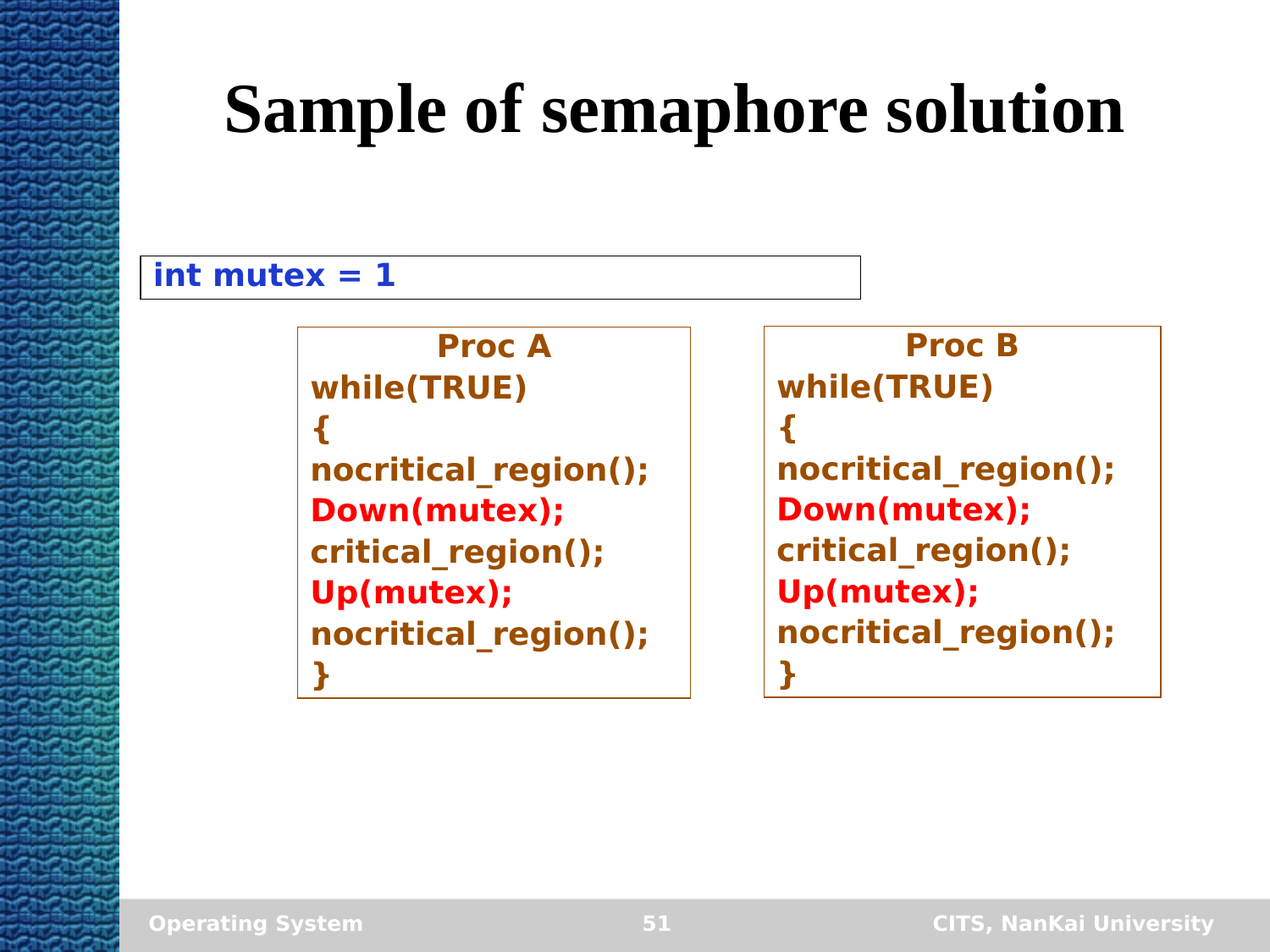

# Sample of semaphore solution
int mutex = 1
Proc B
while(TRUE)
{
nocritical_region();
Down(mutex);
critical_region();
Up(mutex);
nocritical_region();
}
Proc A
while(TRUE)
{
nocritical_region();
Down(mutex);
critical_region();
Up(mutex);
nocritical_region();
}
Operating System
51
CITS, NanKai University